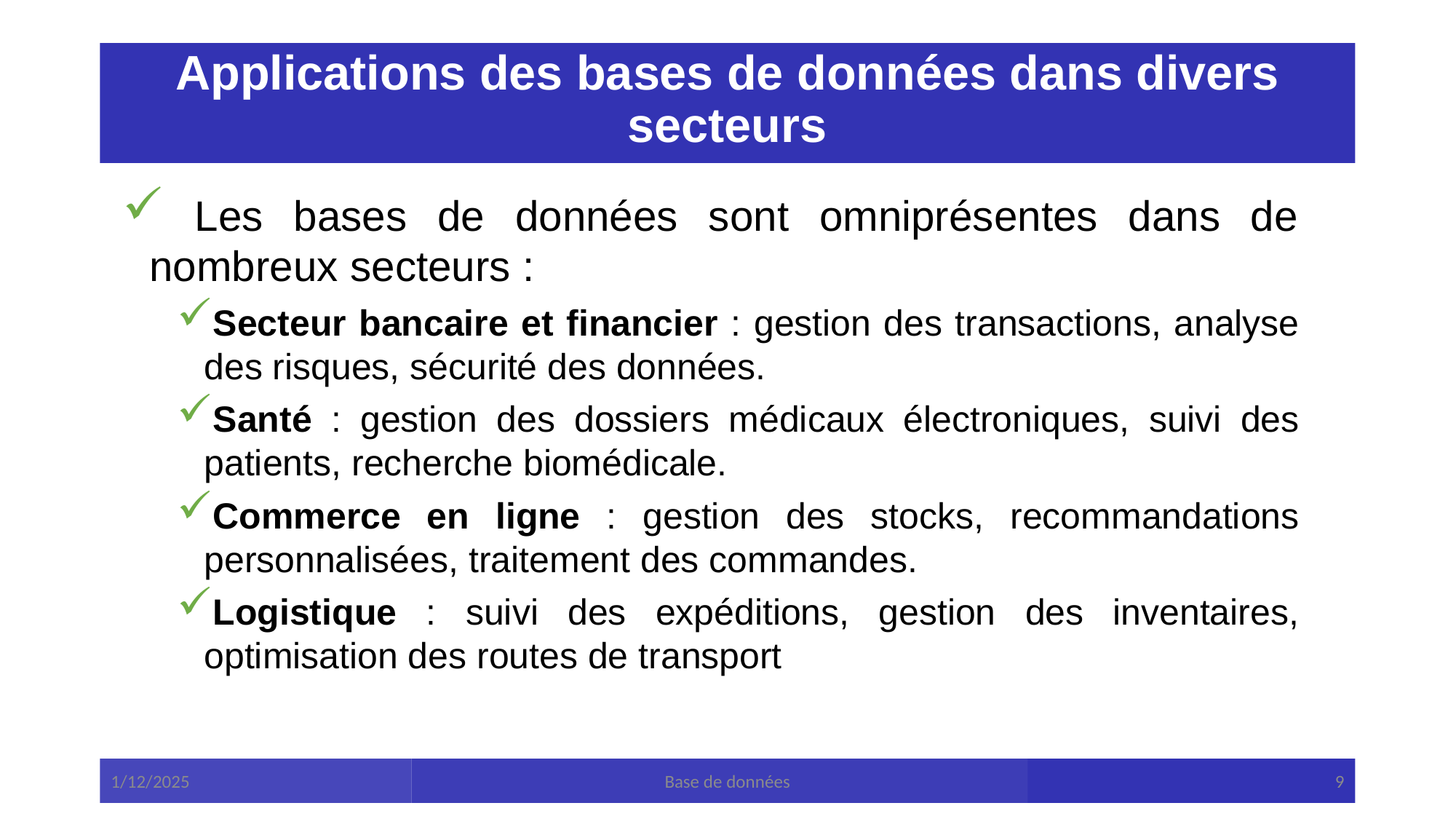

# Applications des bases de données dans divers secteurs
 Les bases de données sont omniprésentes dans de nombreux secteurs :
Secteur bancaire et financier : gestion des transactions, analyse des risques, sécurité des données.
Santé : gestion des dossiers médicaux électroniques, suivi des patients, recherche biomédicale.
Commerce en ligne : gestion des stocks, recommandations personnalisées, traitement des commandes.
Logistique : suivi des expéditions, gestion des inventaires, optimisation des routes de transport
1/12/2025
Base de données
9